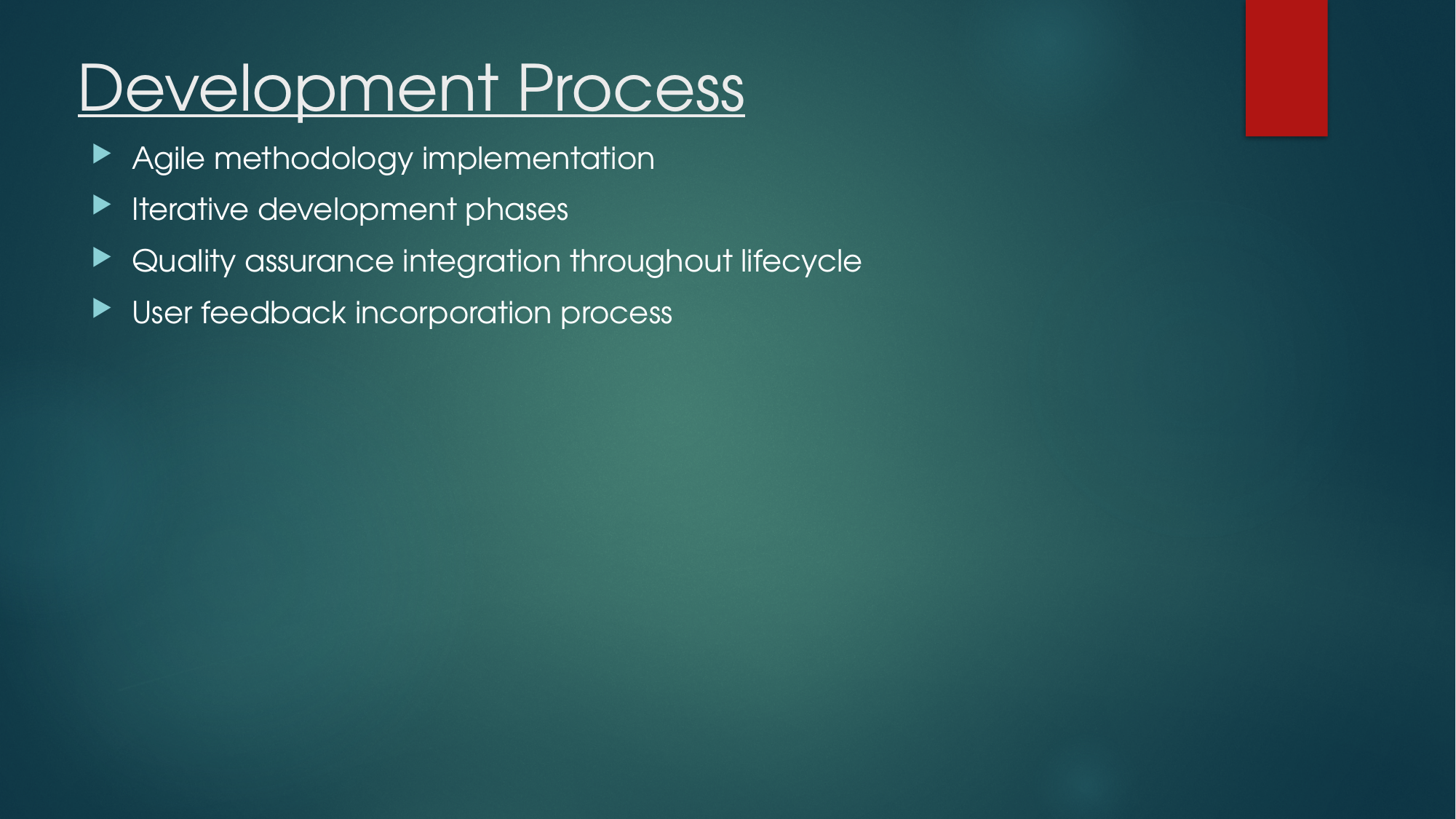

# Development Process
Agile methodology implementation
Iterative development phases
Quality assurance integration throughout lifecycle
User feedback incorporation process